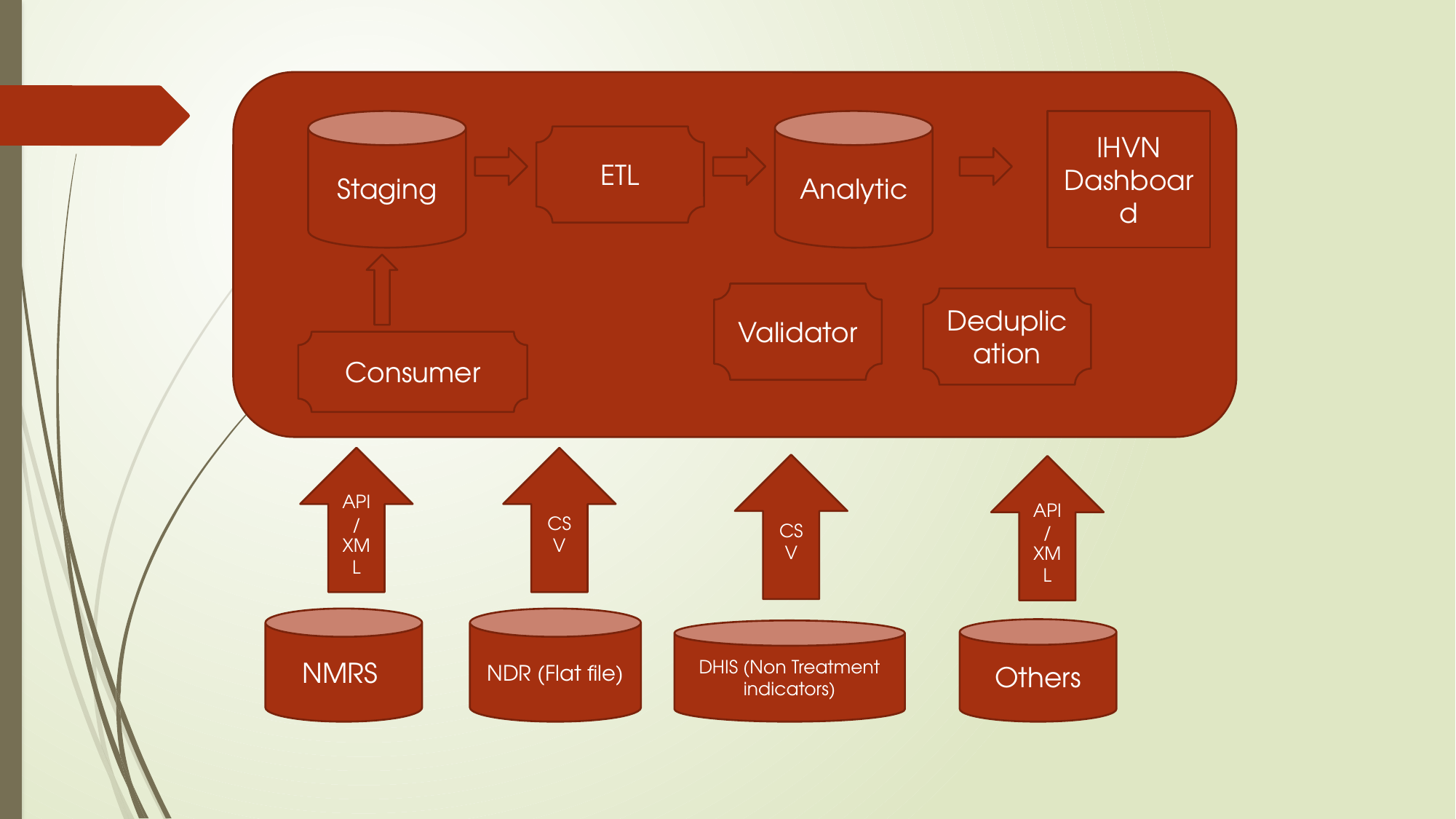

Staging
Analytic
IHVN Dashboard
ETL

Validator
Deduplication
Consumer
CSV
API/XML
CSV
API/XML
NMRS
NDR (Flat file)
Others
DHIS (Non Treatment indicators)